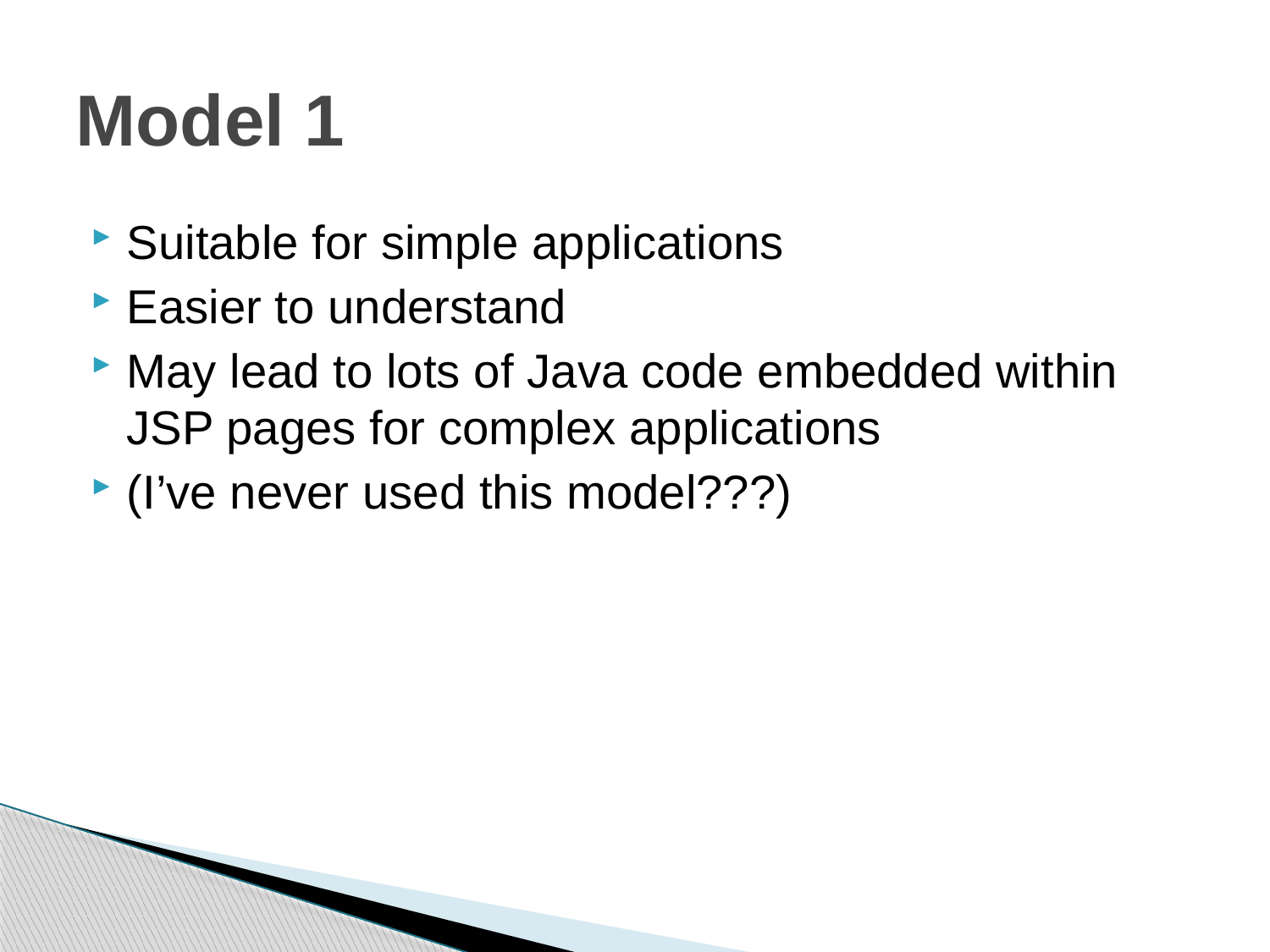

# Model 1
Suitable for simple applications
Easier to understand
May lead to lots of Java code embedded within JSP pages for complex applications
(I’ve never used this model???)